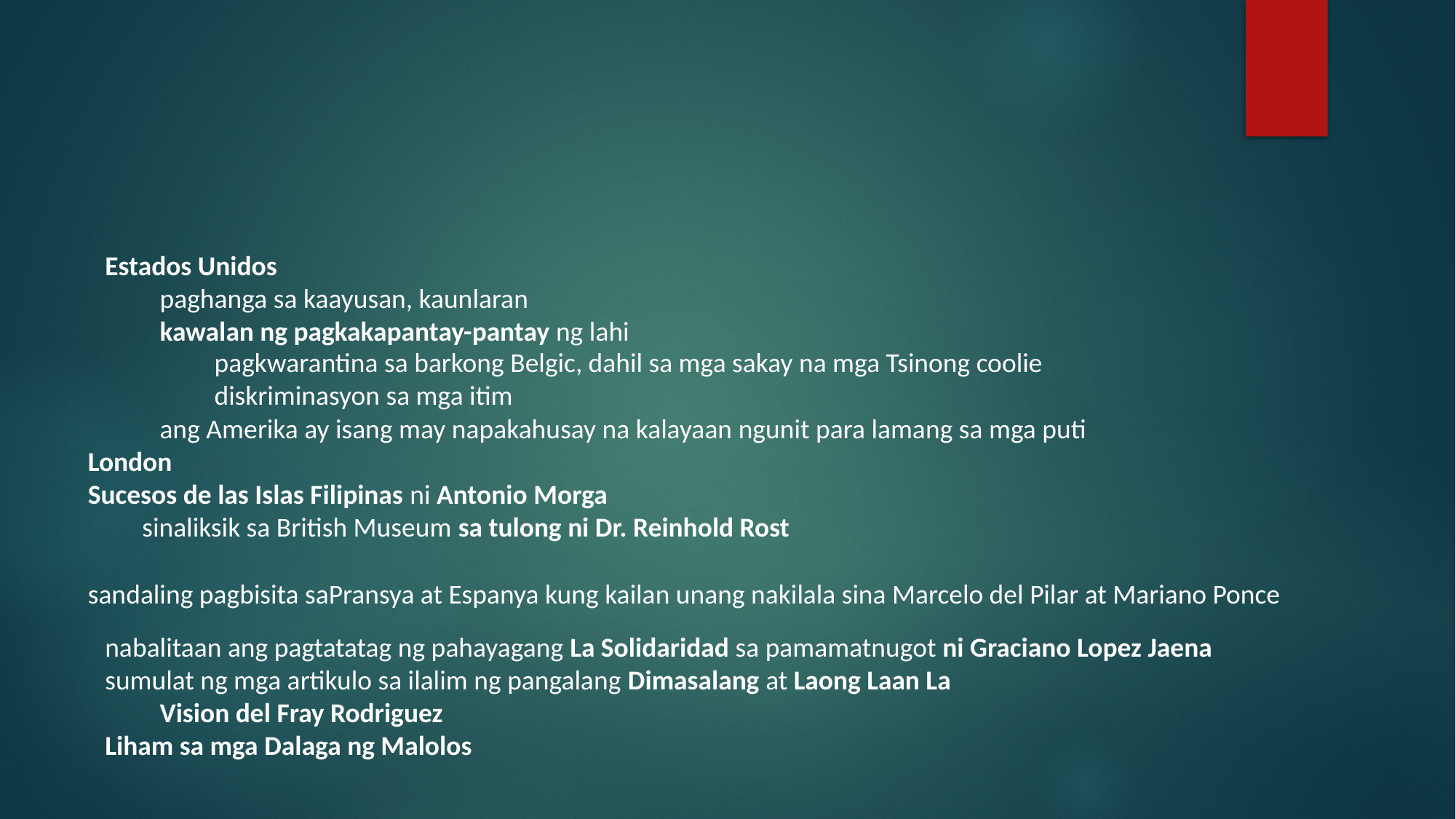

#
Estados Unidos
paghanga sa kaayusan, kaunlaran
kawalan ng pagkakapantay-pantay ng lahi
pagkwarantina sa barkong Belgic, dahil sa mga sakay na mga Tsinong coolie diskriminasyon sa mga itim
ang Amerika ay isang may napakahusay na kalayaan ngunit para lamang sa mga puti
London
Sucesos de las Islas Filipinas ni Antonio Morga
sinaliksik sa British Museum sa tulong ni Dr. Reinhold Rost

sandaling pagbisita saPransya at Espanya kung kailan unang nakilala sina Marcelo del Pilar at Mariano Ponce

nabalitaan ang pagtatatag ng pahayagang La Solidaridad sa pamamatnugot ni Graciano Lopez Jaena
sumulat ng mga artikulo sa ilalim ng pangalang Dimasalang at Laong Laan La Vision del Fray Rodriguez
Liham sa mga Dalaga ng Malolos